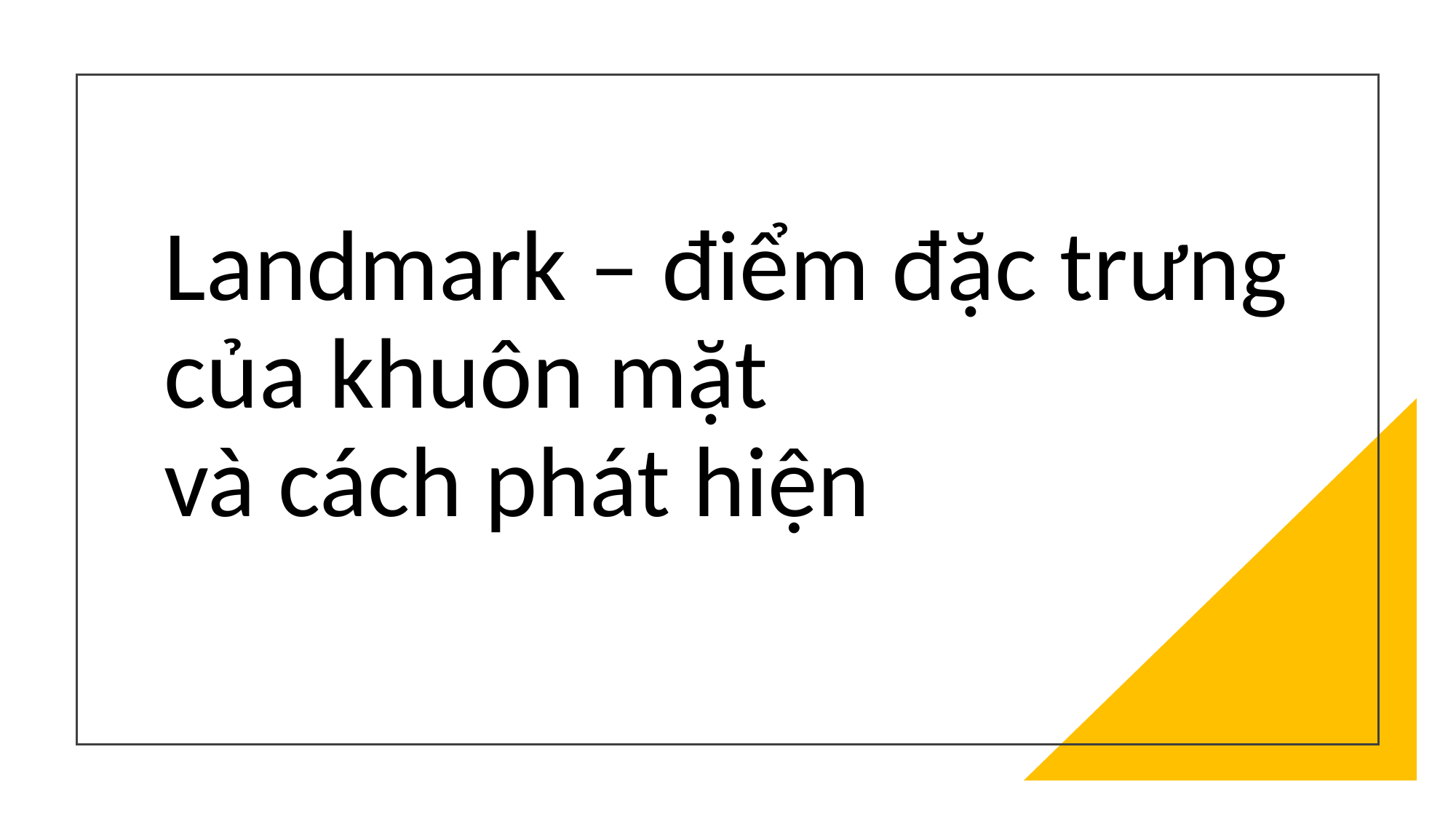

# Landmark – điểm đặc trưng của khuôn mặt và cách phát hiện